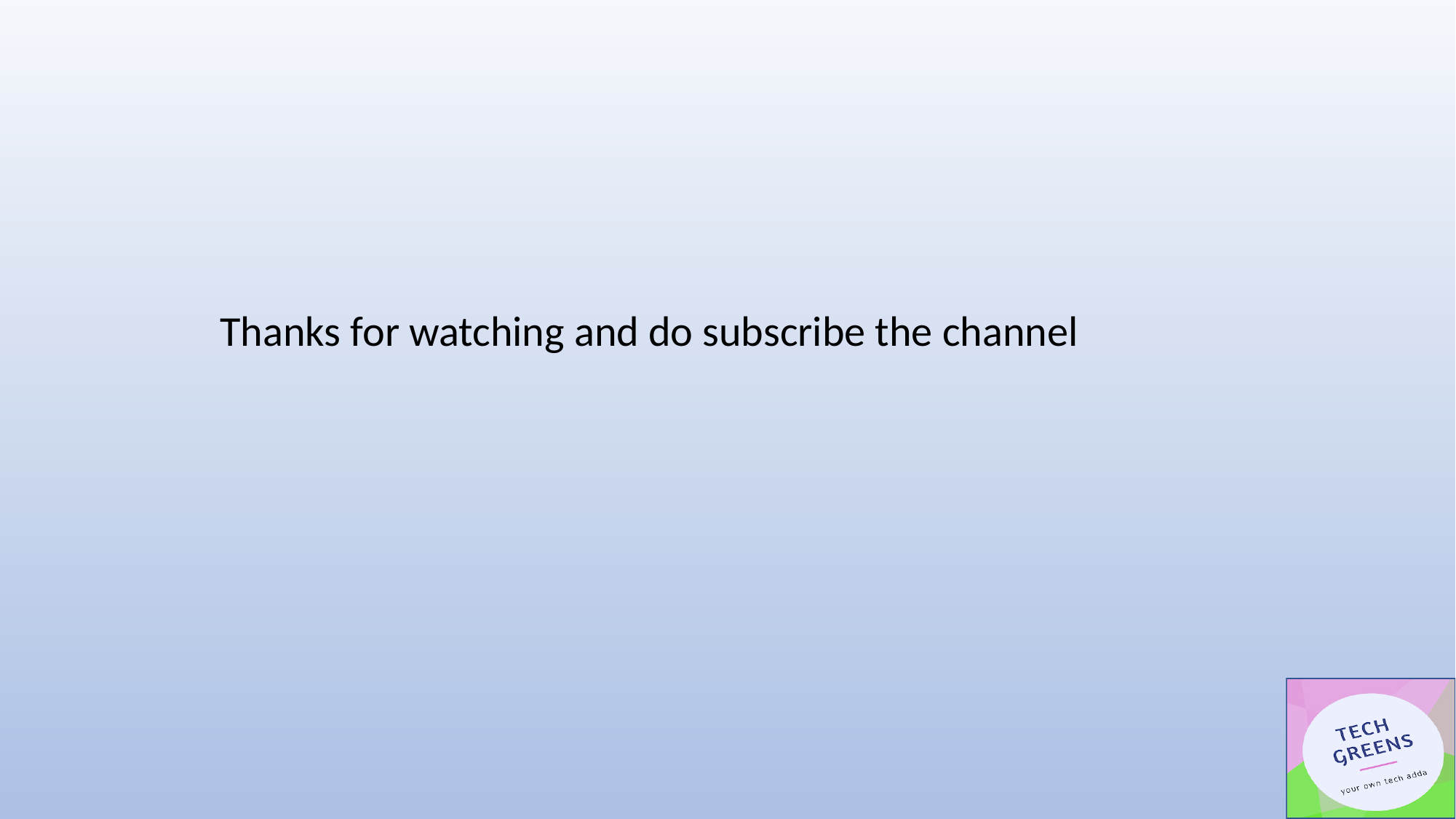

#

	Thanks for watching and do subscribe the channel